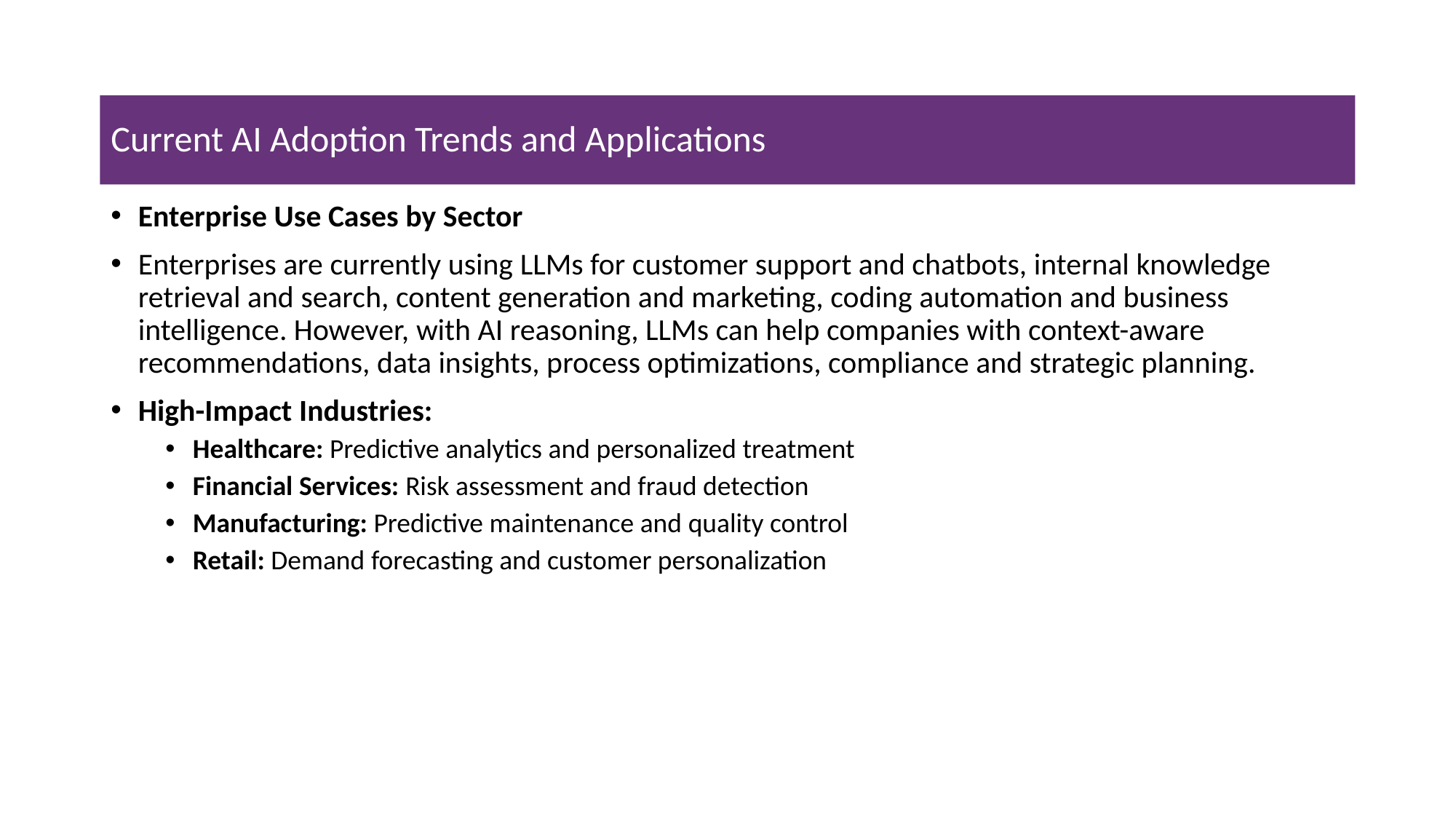

# Current AI Adoption Trends and Applications
Enterprise Use Cases by Sector
Enterprises are currently using LLMs for customer support and chatbots, internal knowledge retrieval and search, content generation and marketing, coding automation and business intelligence. However, with AI reasoning, LLMs can help companies with context-aware recommendations, data insights, process optimizations, compliance and strategic planning.
High-Impact Industries:
Healthcare: Predictive analytics and personalized treatment
Financial Services: Risk assessment and fraud detection
Manufacturing: Predictive maintenance and quality control
Retail: Demand forecasting and customer personalization